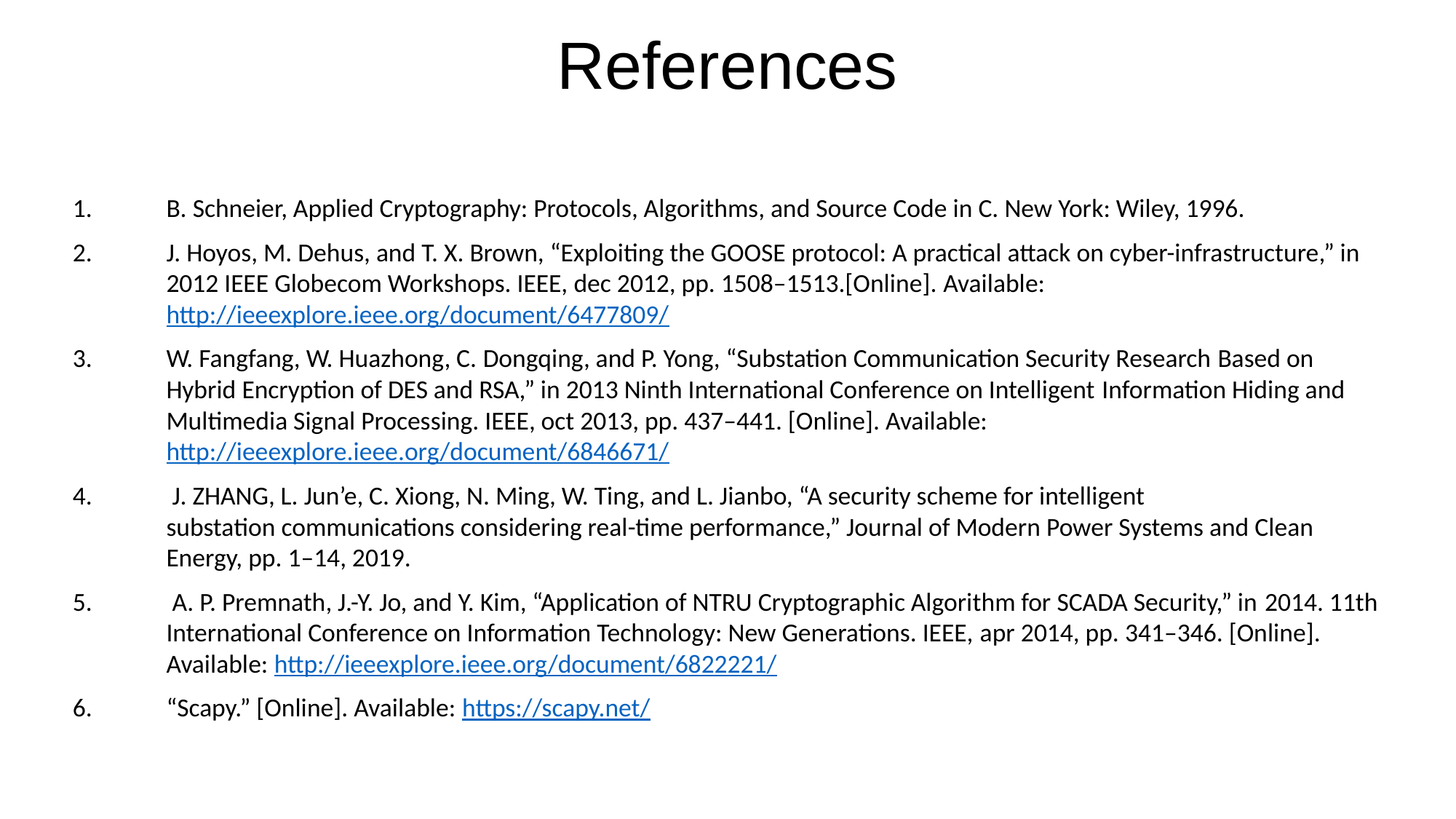

References

# B. Schneier, Applied Cryptography: Protocols, Algorithms, and Source Code in C. New York: Wiley, 1996.
J. Hoyos, M. Dehus, and T. X. Brown, “Exploiting the GOOSE protocol: A practical attack on cyber-infrastructure,” in 2012 IEEE Globecom Workshops. IEEE, dec 2012, pp. 1508–1513.[Online]. Available:http://ieeexplore.ieee.org/document/6477809/
W. Fangfang, W. Huazhong, C. Dongqing, and P. Yong, “Substation Communication Security Research Based on Hybrid Encryption of DES and RSA,” in 2013 Ninth International Conference on Intelligent Information Hiding and Multimedia Signal Processing. IEEE, oct 2013, pp. 437–441. [Online]. Available: http://ieeexplore.ieee.org/document/6846671/
 J. ZHANG, L. Jun’e, C. Xiong, N. Ming, W. Ting, and L. Jianbo, “A security scheme for intelligent substation communications considering real-time performance,” Journal of Modern Power Systems and Clean Energy, pp. 1–14, 2019.
 A. P. Premnath, J.-Y. Jo, and Y. Kim, “Application of NTRU Cryptographic Algorithm for SCADA Security,” in 2014. 11th International Conference on Information Technology: New Generations. IEEE, apr 2014, pp. 341–346. [Online]. Available: http://ieeexplore.ieee.org/document/6822221/
“Scapy.” [Online]. Available: https://scapy.net/
22